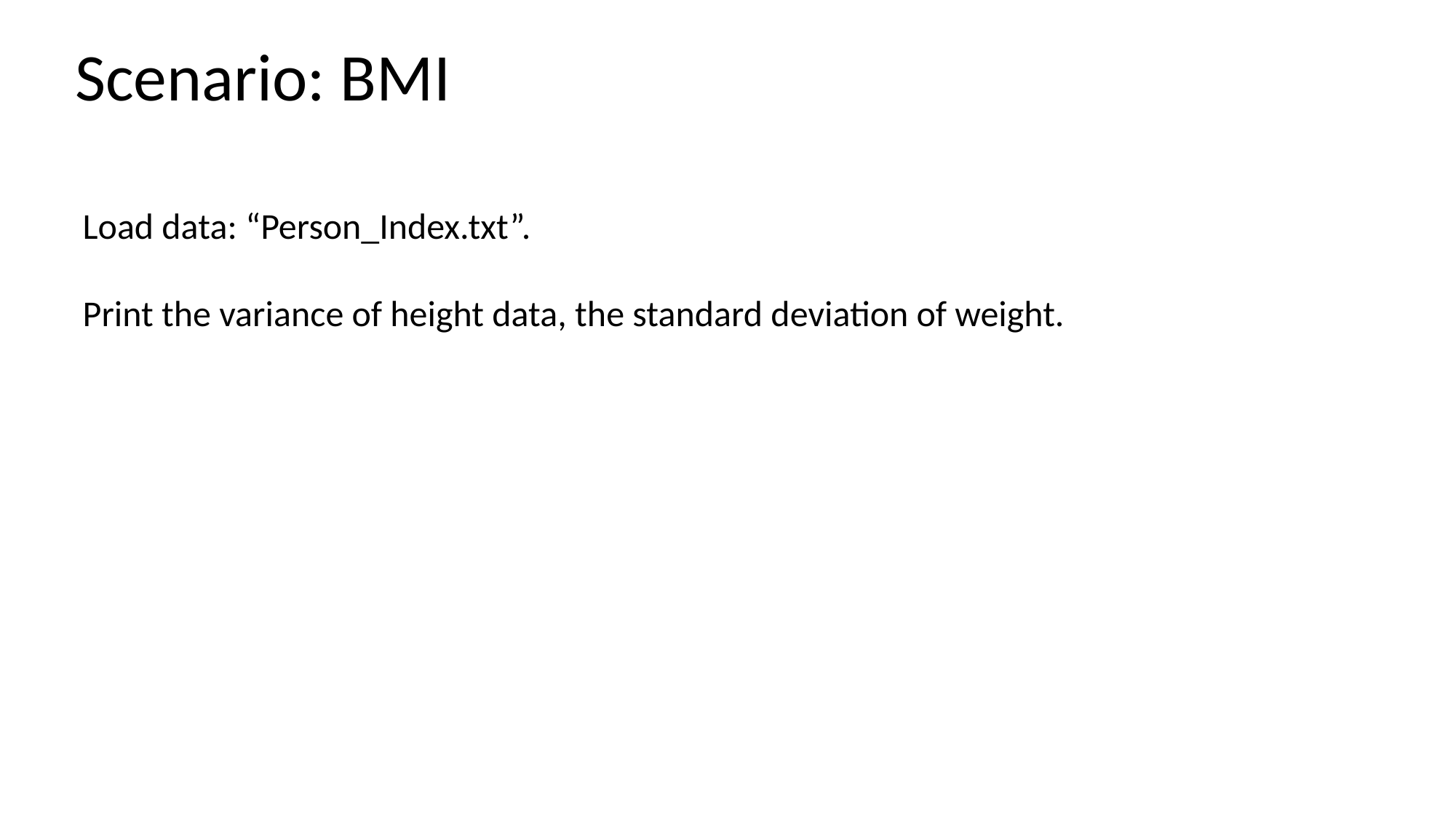

Scenario: BMI
Load data: “Person_Index.txt”.

Print the variance of height data, the standard deviation of weight.